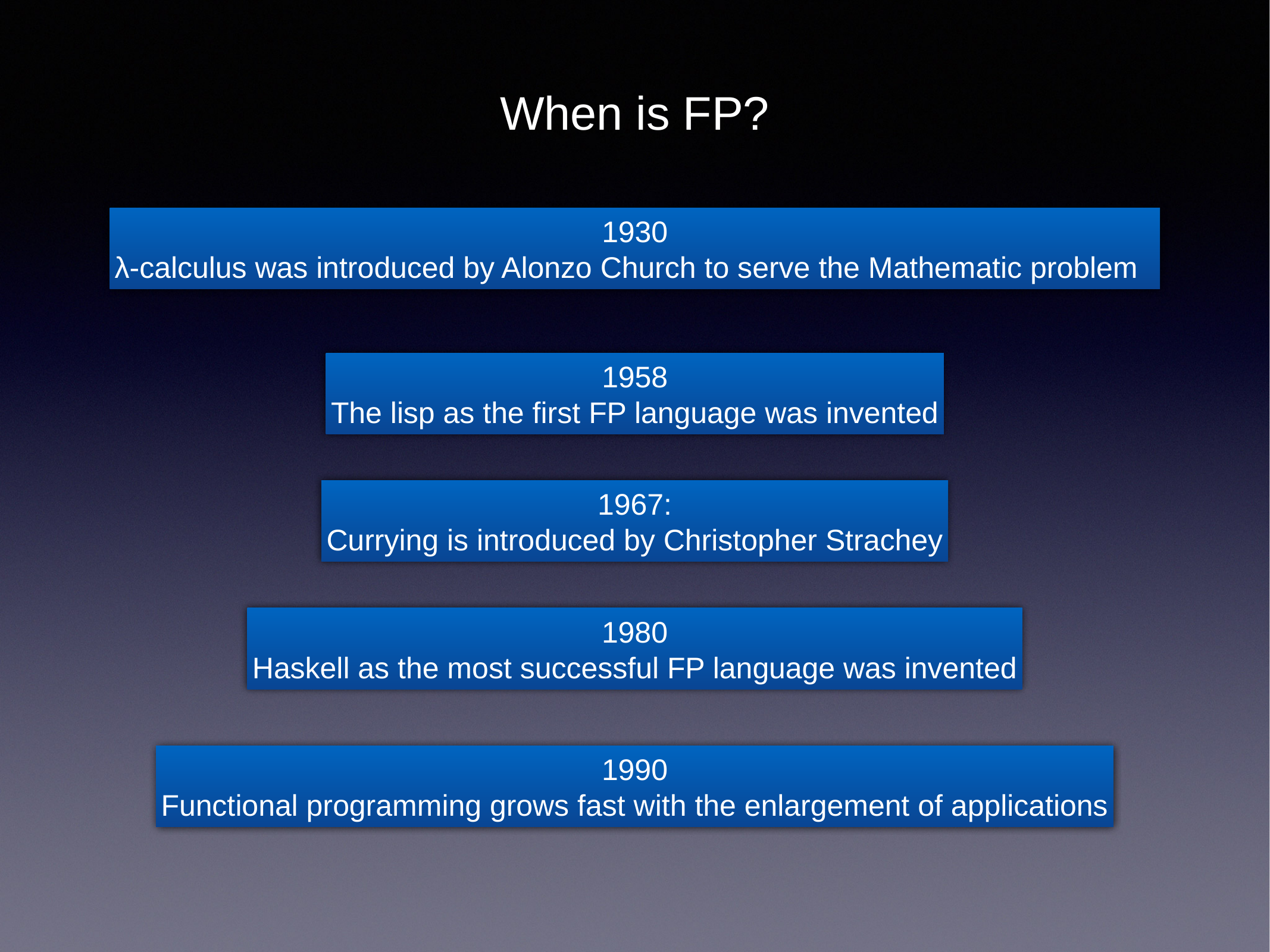

When is FP?
1930
λ-calculus was introduced by Alonzo Church to serve the Mathematic problem
1958
The lisp as the first FP language was invented
1967:
Currying is introduced by Christopher Strachey
1980
Haskell as the most successful FP language was invented
1990
Functional programming grows fast with the enlargement of applications